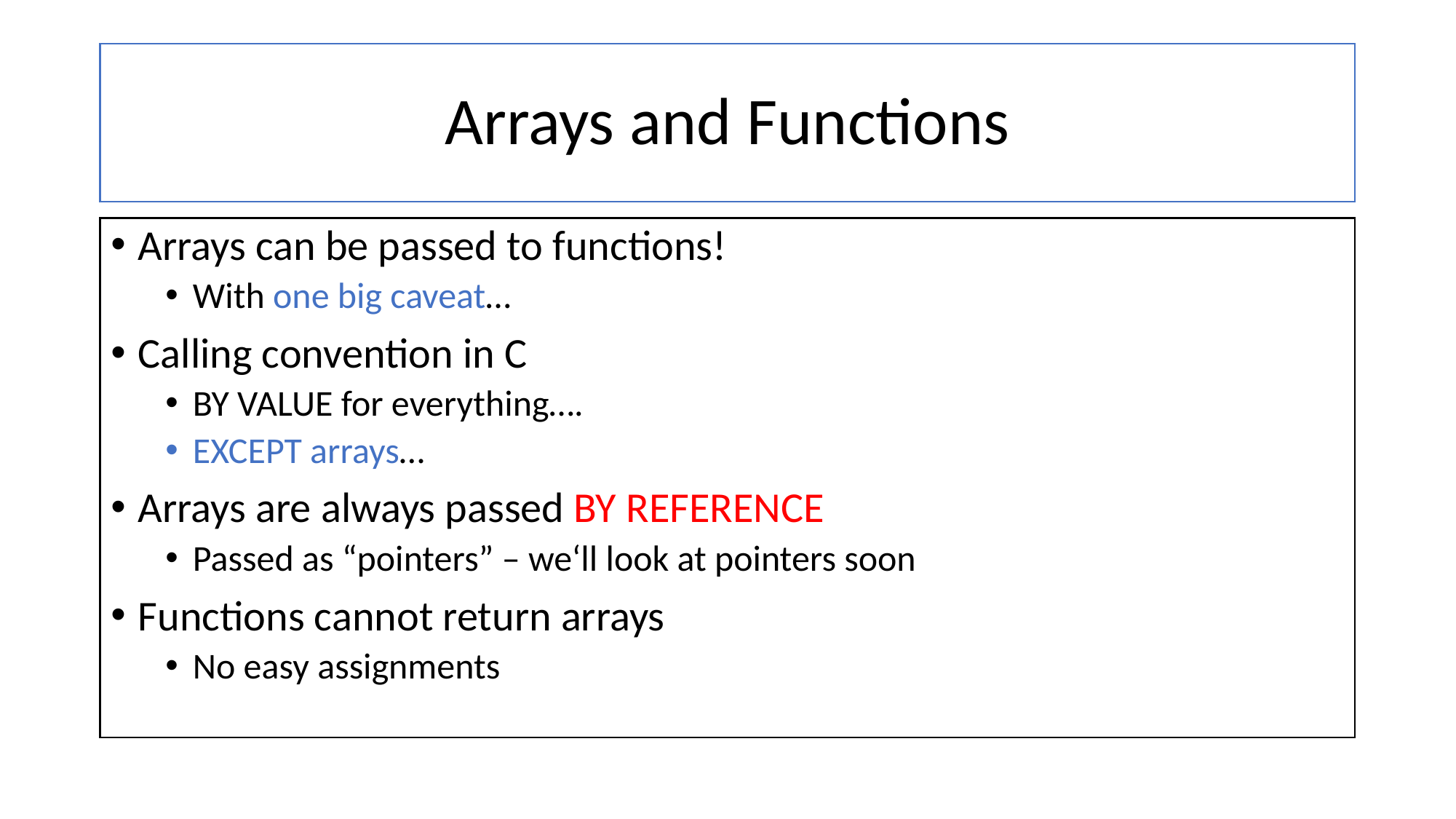

# Arrays and Functions
Arrays can be passed to functions!
With one big caveat…
Calling convention in C
BY VALUE for everything….
EXCEPT arrays…
Arrays are always passed BY REFERENCE
Passed as “pointers” – we‘ll look at pointers soon
Functions cannot return arrays
No easy assignments